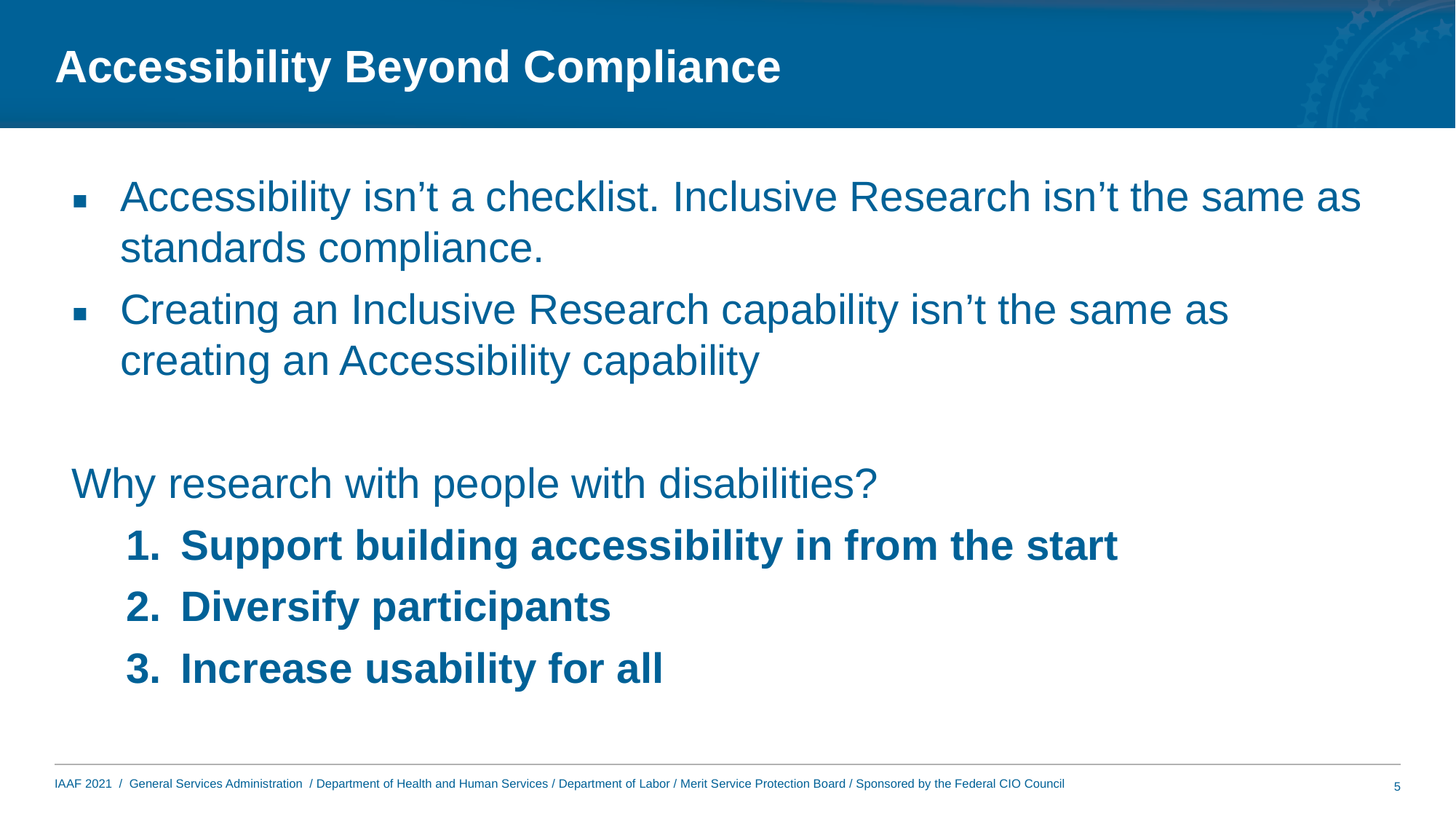

# Accessibility Beyond Compliance
Accessibility isn’t a checklist. Inclusive Research isn’t the same as standards compliance.
Creating an Inclusive Research capability isn’t the same as creating an Accessibility capability

Why research with people with disabilities?
Support building accessibility in from the start
Diversify participants
Increase usability for all
5